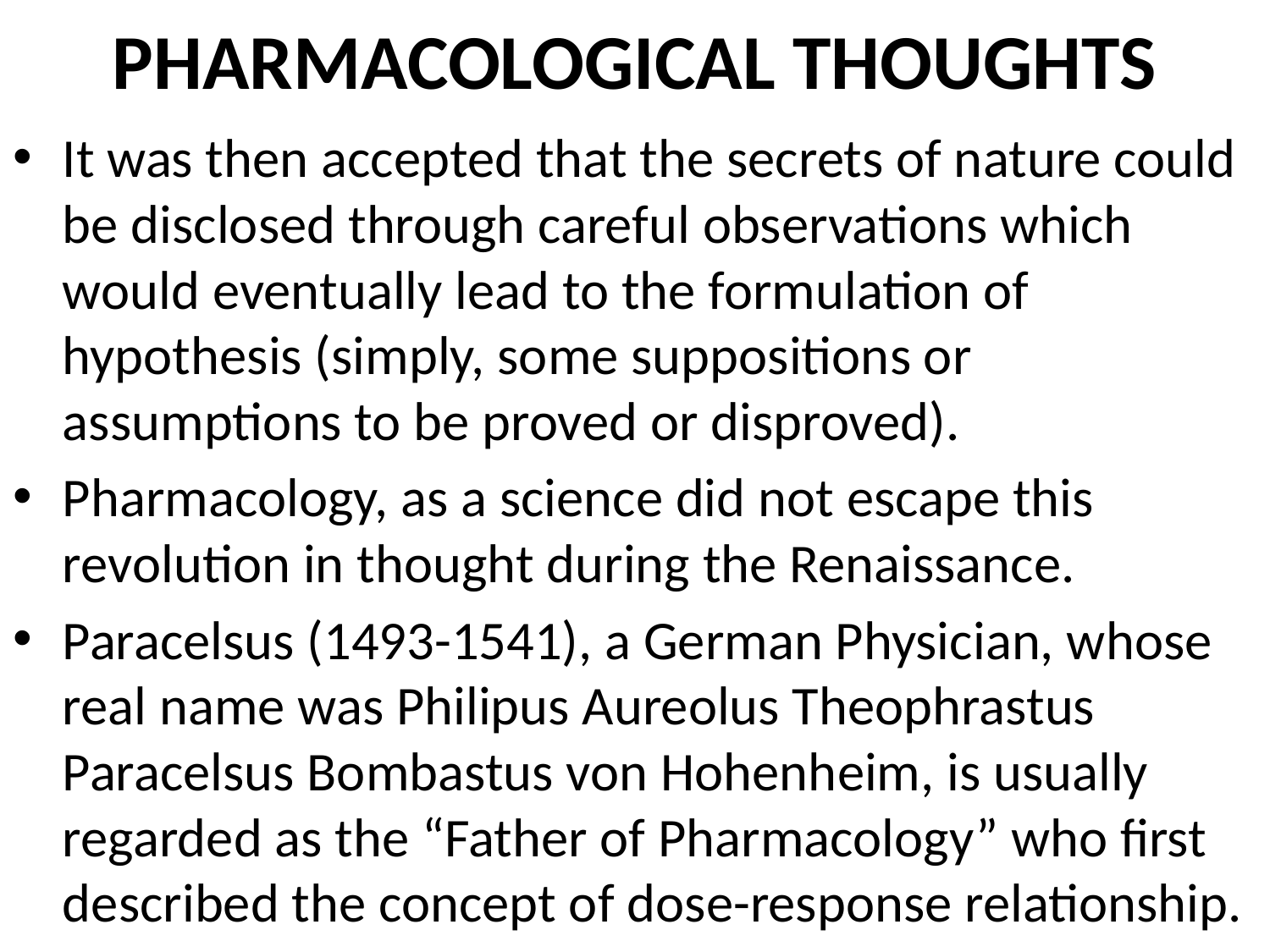

# PHARMACOLOGICAL THOUGHTS
It was then accepted that the secrets of nature could be disclosed through careful observations which would eventually lead to the formulation of hypothesis (simply, some suppositions or assumptions to be proved or disproved).
Pharmacology, as a science did not escape this revolution in thought during the Renaissance.
Paracelsus (1493-1541), a German Physician, whose real name was Philipus Aureolus Theophrastus Paracelsus Bombastus von Hohenheim, is usually regarded as the “Father of Pharmacology” who first described the concept of dose-response relationship.